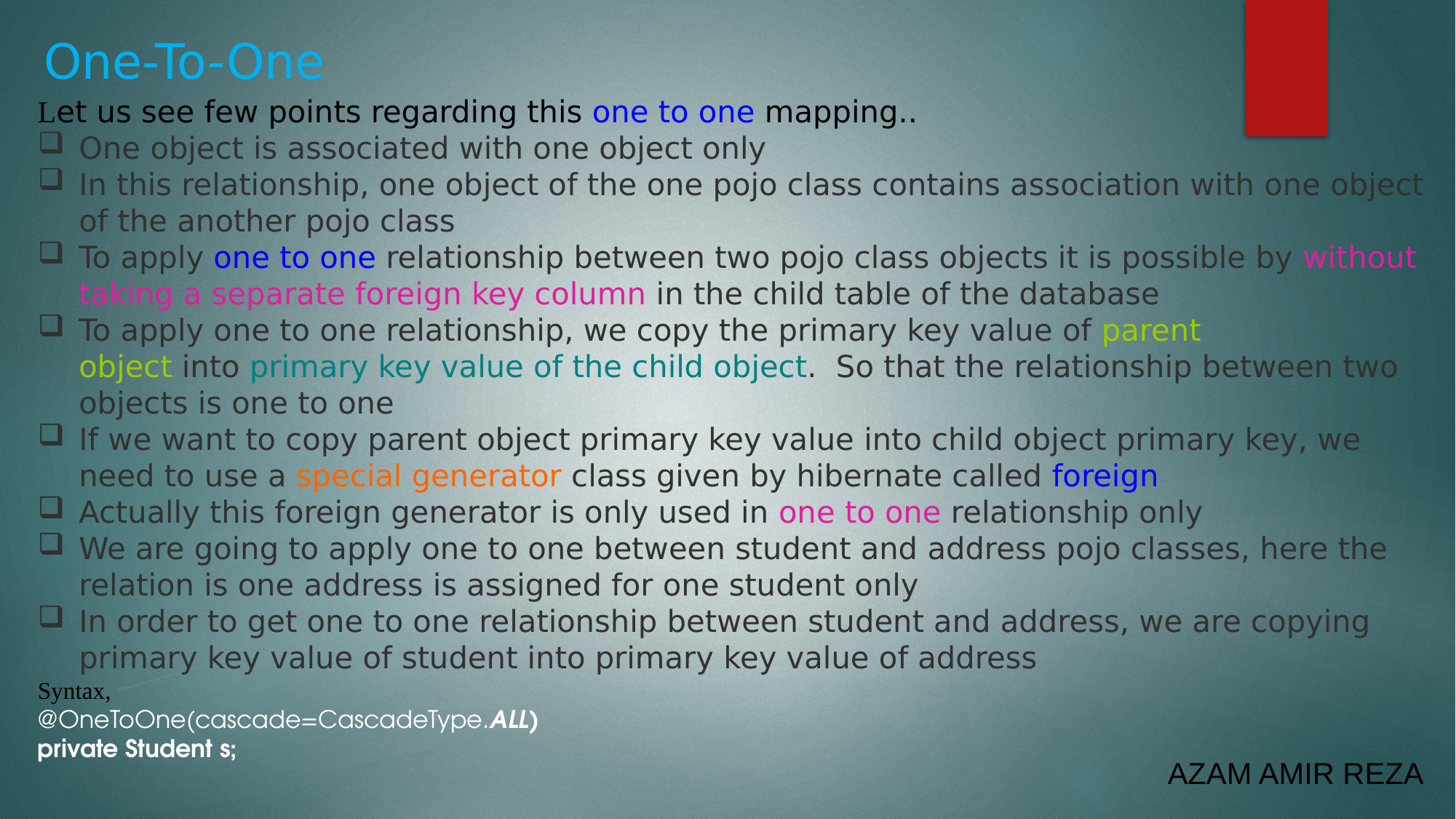

One-To-One
Let us see few points regarding this one to one mapping..
One object is associated with one object only
In this relationship, one object of the one pojo class contains association with one object of the another pojo class
To apply one to one relationship between two pojo class objects it is possible by without taking a separate foreign key column in the child table of the database
To apply one to one relationship, we copy the primary key value of parent object into primary key value of the child object.  So that the relationship between two objects is one to one
If we want to copy parent object primary key value into child object primary key, we need to use a special generator class given by hibernate called foreign
Actually this foreign generator is only used in one to one relationship only
We are going to apply one to one between student and address pojo classes, here the relation is one address is assigned for one student only
In order to get one to one relationship between student and address, we are copying primary key value of student into primary key value of address
Syntax,
@OneToOne(cascade=CascadeType.ALL)
private Student s;
AZAM AMIR REZA